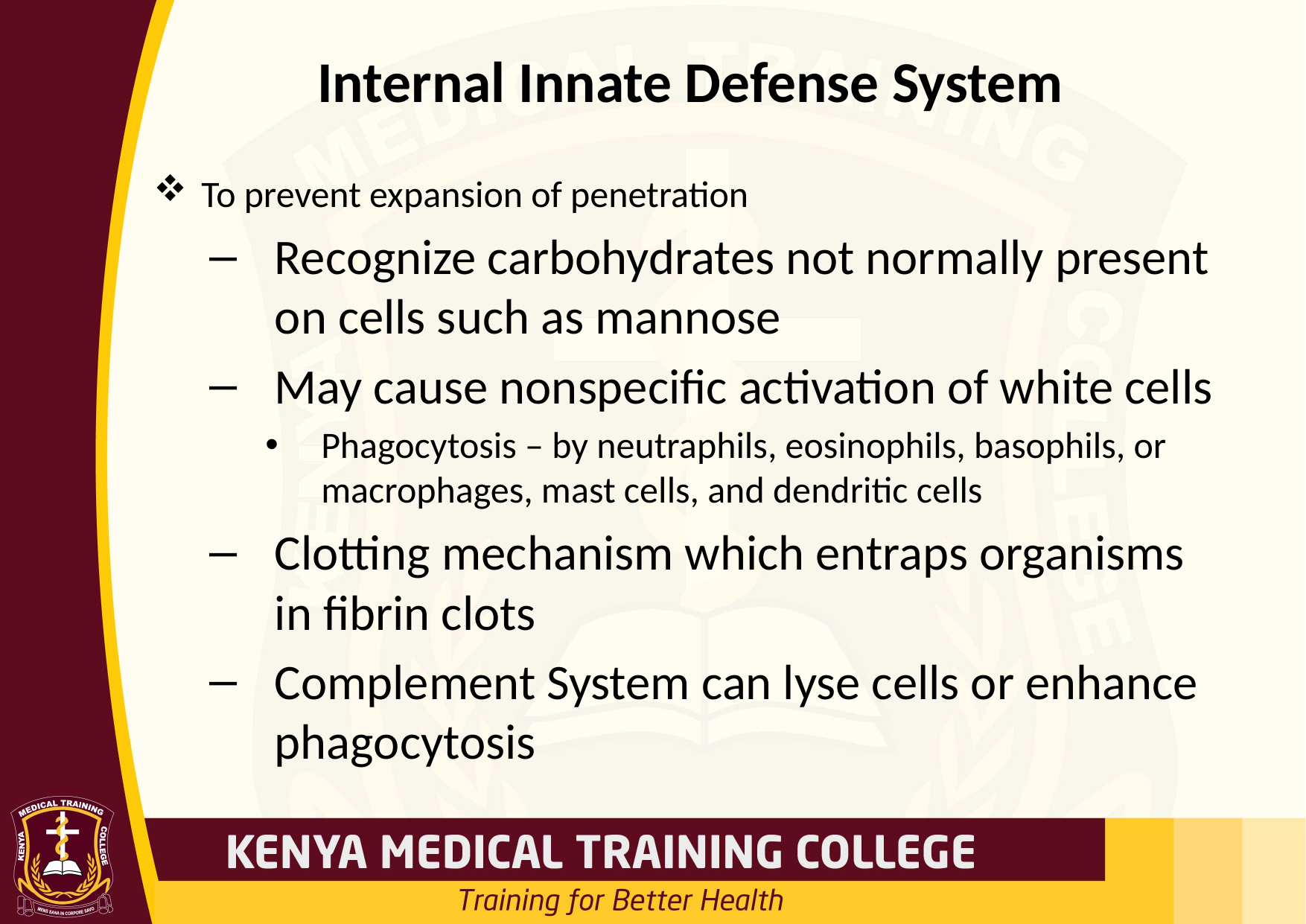

# Internal Innate Defense System
To prevent expansion of penetration
Recognize carbohydrates not normally present on cells such as mannose
May cause nonspecific activation of white cells
Phagocytosis – by neutraphils, eosinophils, basophils, or macrophages, mast cells, and dendritic cells
Clotting mechanism which entraps organisms in fibrin clots
Complement System can lyse cells or enhance phagocytosis